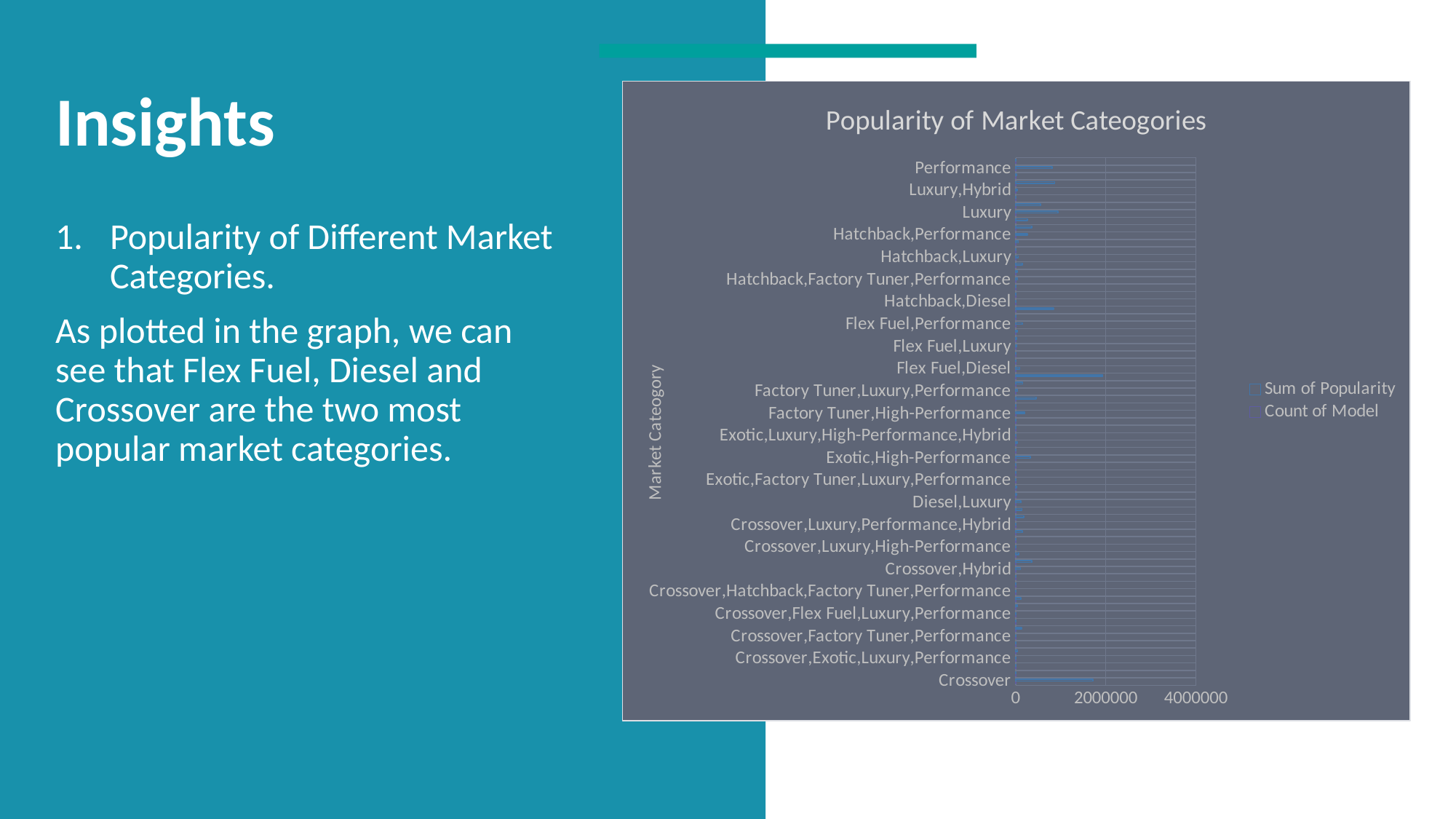

# Insights

### Chart: Popularity of Market Cateogories

| Category | Count of Model | Sum of Popularity |
|---|---|---|
| Crossover | 1110.0 | 1715242.0 |
| Crossover,Diesel | 7.0 | 6111.0 |
| Crossover,Exotic,Luxury,High-Performance | 1.0 | 238.0 |
| Crossover,Exotic,Luxury,Performance | 1.0 | 238.0 |
| Crossover,Factory Tuner,Luxury,High-Performance | 26.0 | 47410.0 |
| Crossover,Factory Tuner,Luxury,Performance | 5.0 | 13037.0 |
| Crossover,Factory Tuner,Performance | 4.0 | 840.0 |
| Crossover,Flex Fuel | 64.0 | 132720.0 |
| Crossover,Flex Fuel,Luxury | 10.0 | 11732.0 |
| Crossover,Flex Fuel,Luxury,Performance | 6.0 | 9744.0 |
| Crossover,Flex Fuel,Performance | 6.0 | 33942.0 |
| Crossover,Hatchback | 72.0 | 120650.0 |
| Crossover,Hatchback,Factory Tuner,Performance | 6.0 | 12054.0 |
| Crossover,Hatchback,Luxury | 7.0 | 1428.0 |
| Crossover,Hatchback,Performance | 6.0 | 12054.0 |
| Crossover,Hybrid | 42.0 | 107662.0 |
| Crossover,Luxury | 410.0 | 362665.0 |
| Crossover,Luxury,Diesel | 34.0 | 73080.0 |
| Crossover,Luxury,High-Performance | 9.0 | 9335.0 |
| Crossover,Luxury,Hybrid | 24.0 | 15142.0 |
| Crossover,Luxury,Performance | 113.0 | 151968.0 |
| Crossover,Luxury,Performance,Hybrid | 2.0 | 7832.0 |
| Crossover,Performance | 69.0 | 178431.0 |
| Diesel | 84.0 | 145396.0 |
| Diesel,Luxury | 51.0 | 116025.0 |
| Exotic,Factory Tuner,High-Performance | 21.0 | 21974.0 |
| Exotic,Factory Tuner,Luxury,High-Performance | 52.0 | 26912.0 |
| Exotic,Factory Tuner,Luxury,Performance | 3.0 | 1560.0 |
| Exotic,Flex Fuel,Factory Tuner,Luxury,High-Performance | 13.0 | 6760.0 |
| Exotic,Flex Fuel,Luxury,High-Performance | 11.0 | 5720.0 |
| Exotic,High-Performance | 259.0 | 327653.0 |
| Exotic,Luxury | 12.0 | 1352.0 |
| Exotic,Luxury,High-Performance | 79.0 | 36899.0 |
| Exotic,Luxury,High-Performance,Hybrid | 1.0 | 204.0 |
| Exotic,Luxury,Performance | 36.0 | 7813.0 |
| Exotic,Performance | 6.0 | 8346.0 |
| Factory Tuner,High-Performance | 106.0 | 205790.0 |
| Factory Tuner,Luxury | 2.0 | 1234.0 |
| Factory Tuner,Luxury,High-Performance | 215.0 | 458674.0 |
| Factory Tuner,Luxury,Performance | 31.0 | 43816.0 |
| Factory Tuner,Performance | 92.0 | 156004.0 |
| Flex Fuel | 872.0 | 1933488.0 |
| Flex Fuel,Diesel | 16.0 | 90512.0 |
| Flex Fuel,Factory Tuner,Luxury,High-Performance | 1.0 | 258.0 |
| Flex Fuel,Hybrid | 2.0 | 310.0 |
| Flex Fuel,Luxury | 39.0 | 29115.0 |
| Flex Fuel,Luxury,High-Performance | 33.0 | 29004.0 |
| Flex Fuel,Luxury,Performance | 28.0 | 38642.0 |
| Flex Fuel,Performance | 87.0 | 146201.0 |
| Flex Fuel,Performance,Hybrid | 2.0 | 310.0 |
| Hatchback | 641.0 | 845393.0 |
| Hatchback,Diesel | 14.0 | 12222.0 |
| Hatchback,Factory Tuner,High-Performance | 13.0 | 15667.0 |
| Hatchback,Factory Tuner,Luxury,Performance | 9.0 | 7982.0 |
| Hatchback,Factory Tuner,Performance | 22.0 | 47499.0 |
| Hatchback,Flex Fuel | 7.0 | 39599.0 |
| Hatchback,Hybrid | 72.0 | 152730.0 |
| Hatchback,Luxury | 46.0 | 63457.0 |
| Hatchback,Luxury,Hybrid | 3.0 | 1362.0 |
| Hatchback,Luxury,Performance | 38.0 | 59513.0 |
| Hatchback,Performance | 252.0 | 261991.0 |
| High-Performance | 199.0 | 362468.0 |
| Hybrid | 123.0 | 258985.0 |
| Luxury | 855.0 | 942772.0 |
| Luxury,High-Performance | 334.0 | 557118.0 |
| Luxury,High-Performance,Hybrid | 12.0 | 6826.0 |
| Luxury,Hybrid | 52.0 | 35029.0 |
| Luxury,Performance | 673.0 | 869930.0 |
| Luxury,Performance,Hybrid | 11.0 | 25665.0 |
| Performance | 601.0 | 810673.0 |
| Performance,Hybrid | 1.0 | 155.0 |
Popularity of Different Market Categories.
As plotted in the graph, we can see that Flex Fuel, Diesel and Crossover are the two most popular market categories.